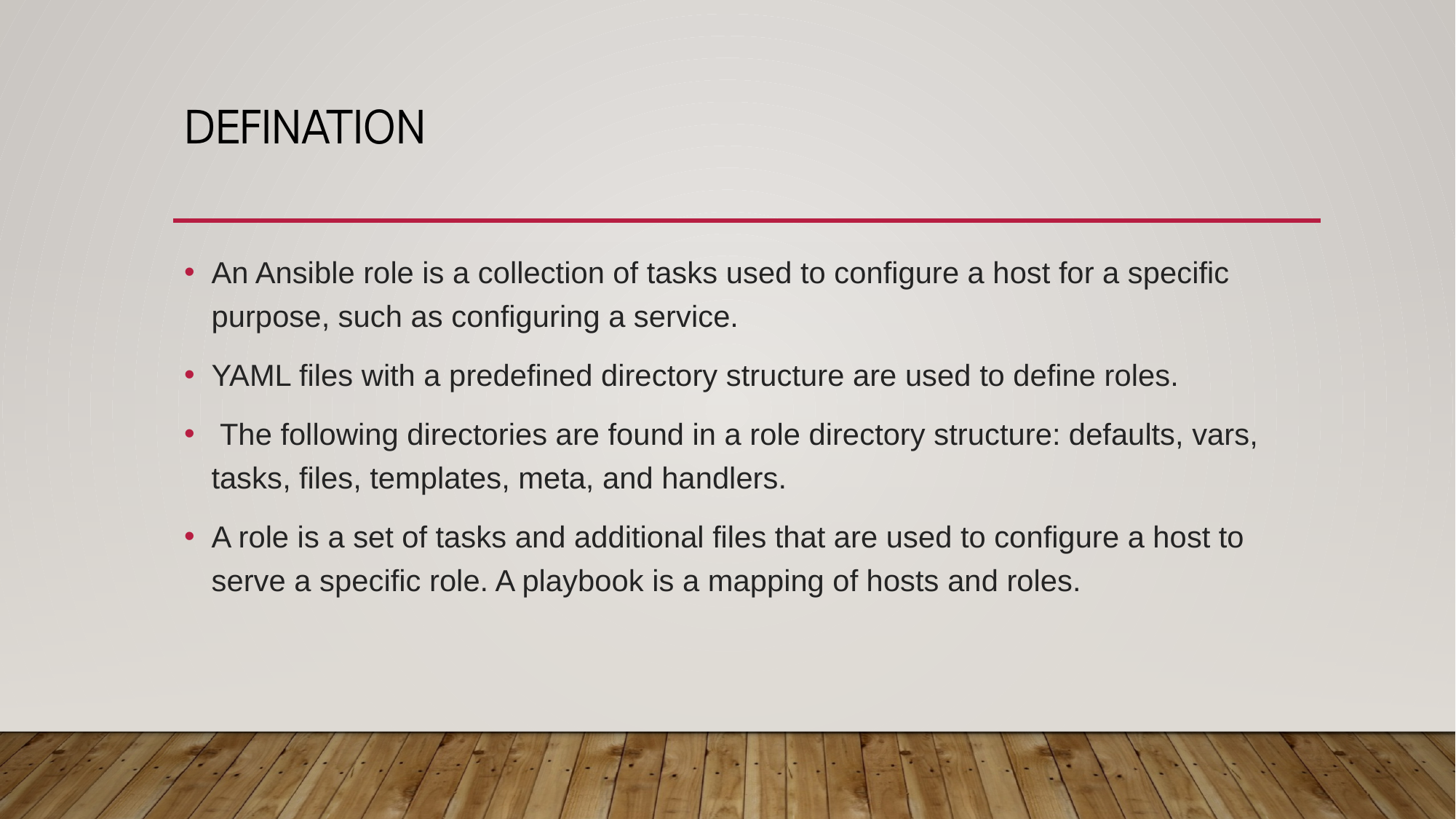

# Defination
An Ansible role is a collection of tasks used to configure a host for a specific purpose, such as configuring a service.
YAML files with a predefined directory structure are used to define roles.
 The following directories are found in a role directory structure: defaults, vars, tasks, files, templates, meta, and handlers.
A role is a set of tasks and additional files that are used to configure a host to serve a specific role. A playbook is a mapping of hosts and roles.